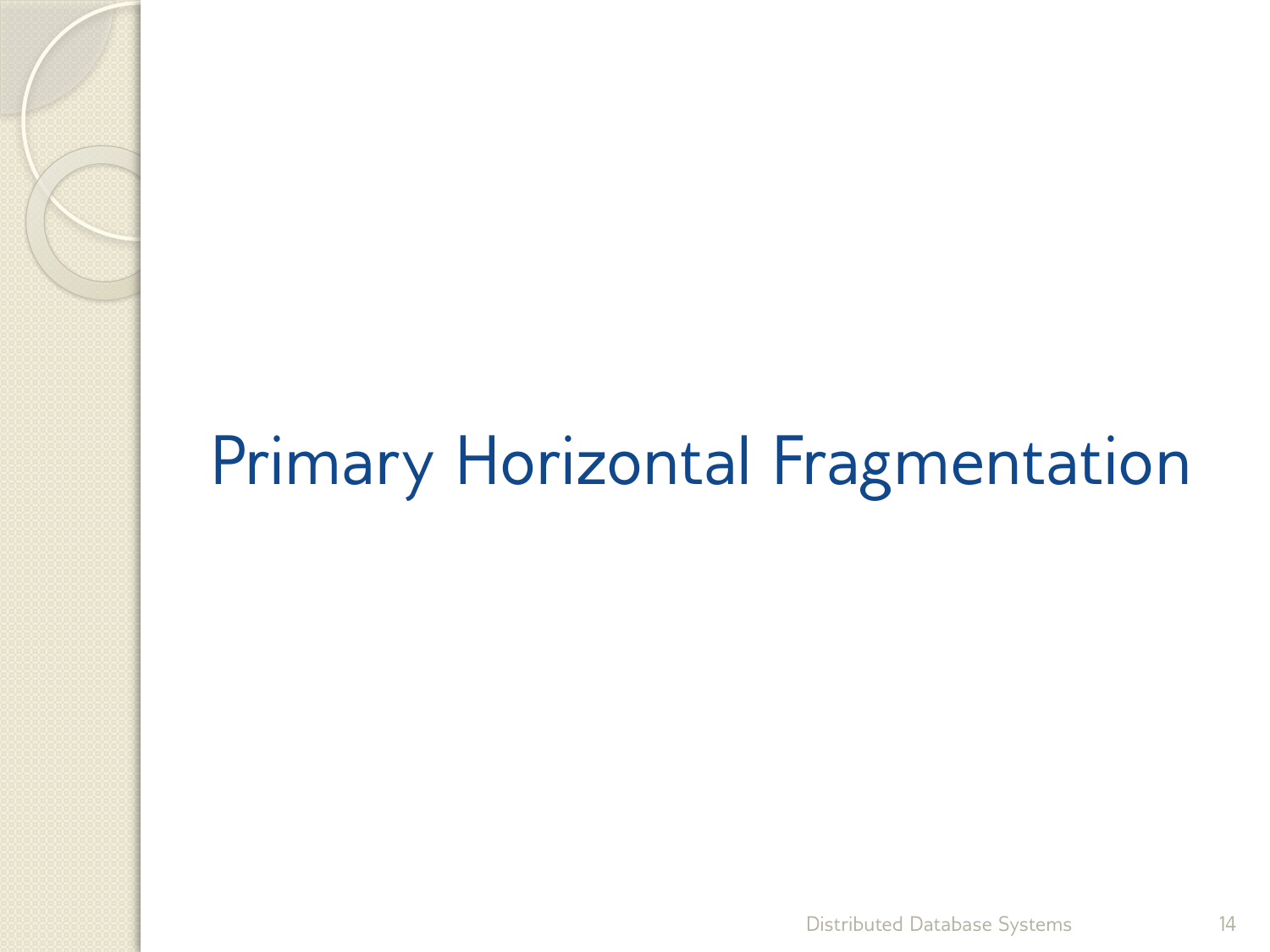

# Primary Horizontal Fragmentation
Distributed Database Systems
14